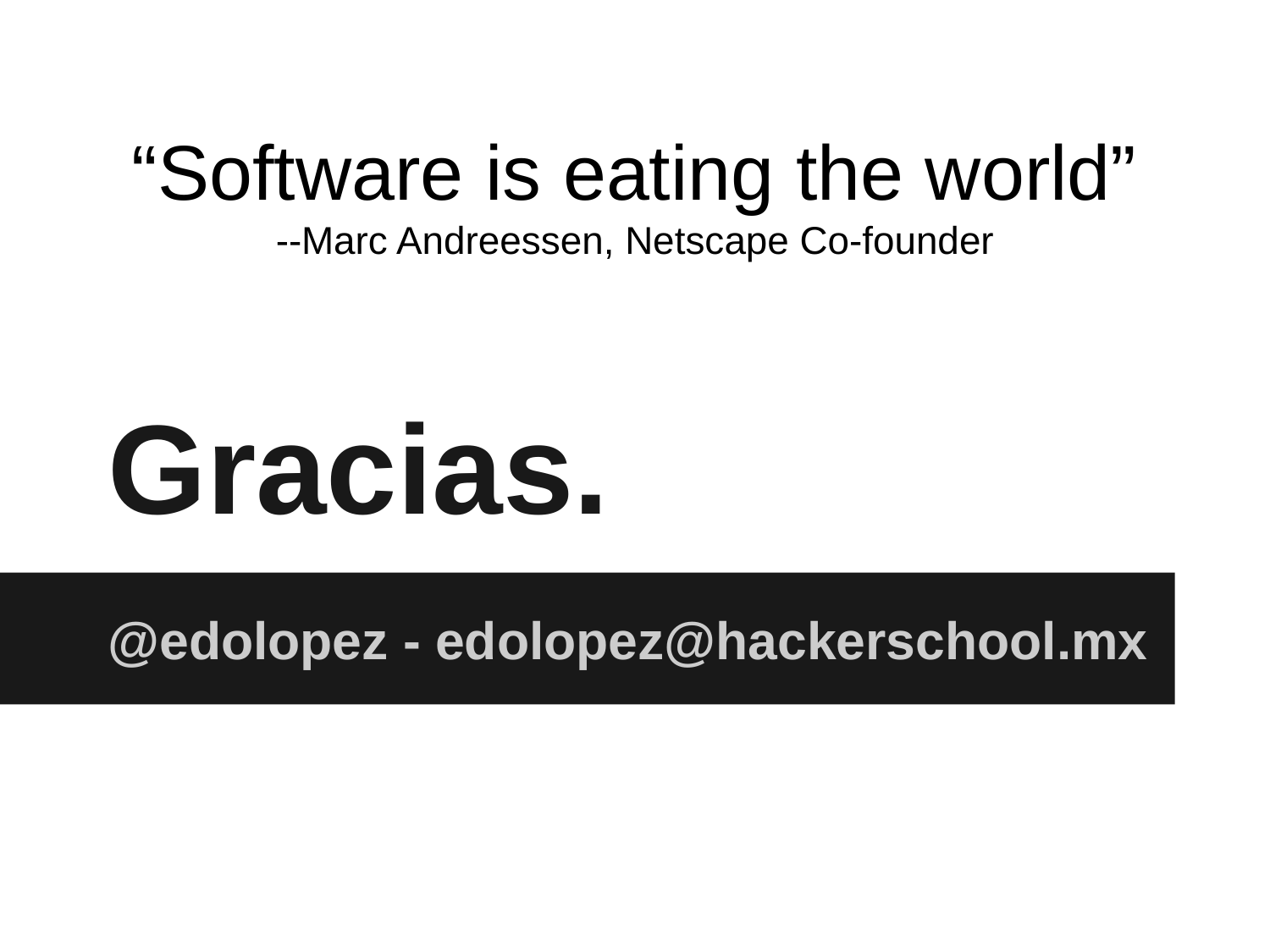

“Software is eating the world”
--Marc Andreessen, Netscape Co-founder
# Gracias.
@edolopez - edolopez@hackerschool.mx